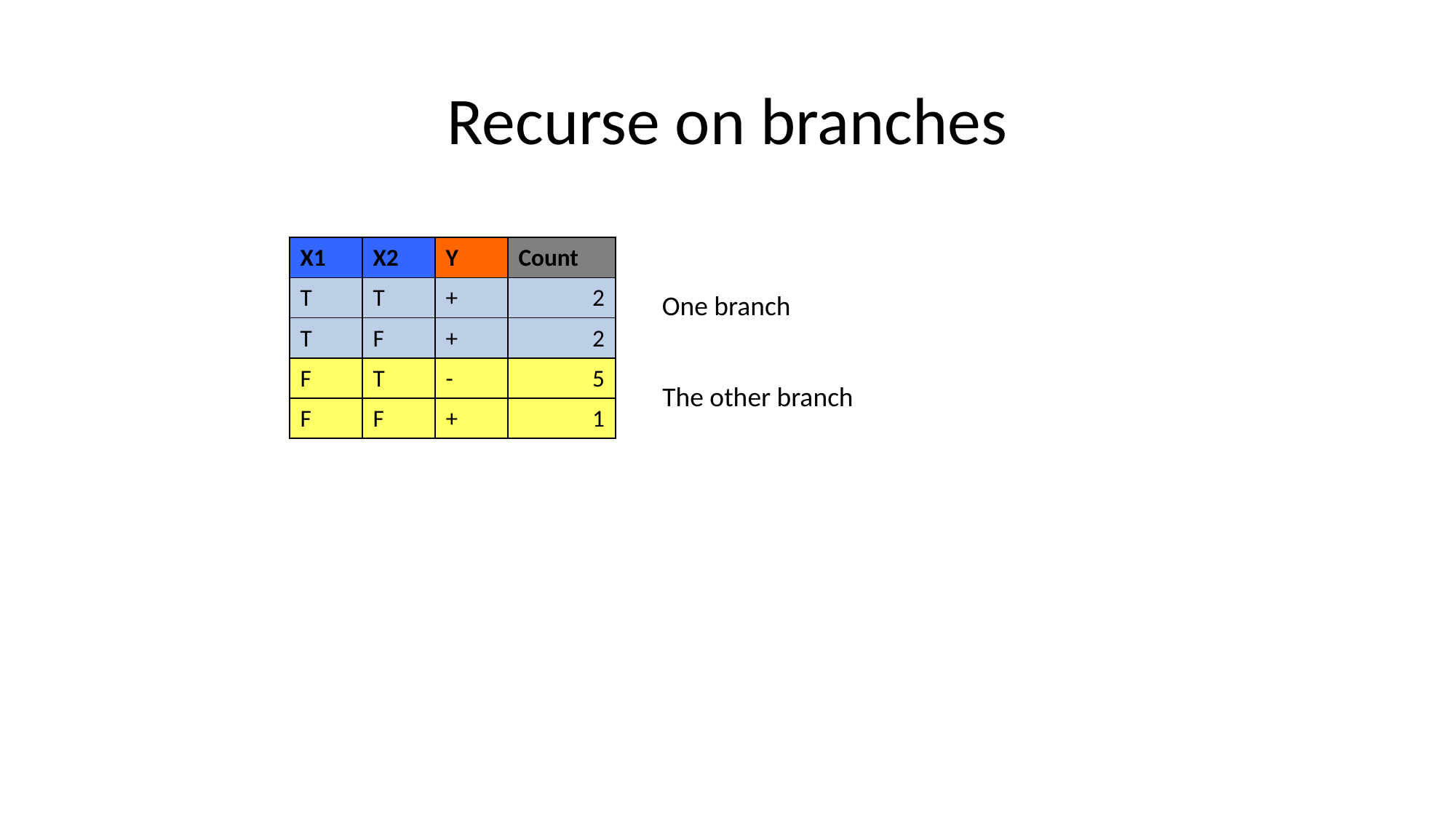

Recurse on branches
| X1 | X2 | Y | Count |
| --- | --- | --- | --- |
| T | T | + | 2 |
| T | F | + | 2 |
| F | T | - | 5 |
| F | F | + | 1 |
One branch
The other branch